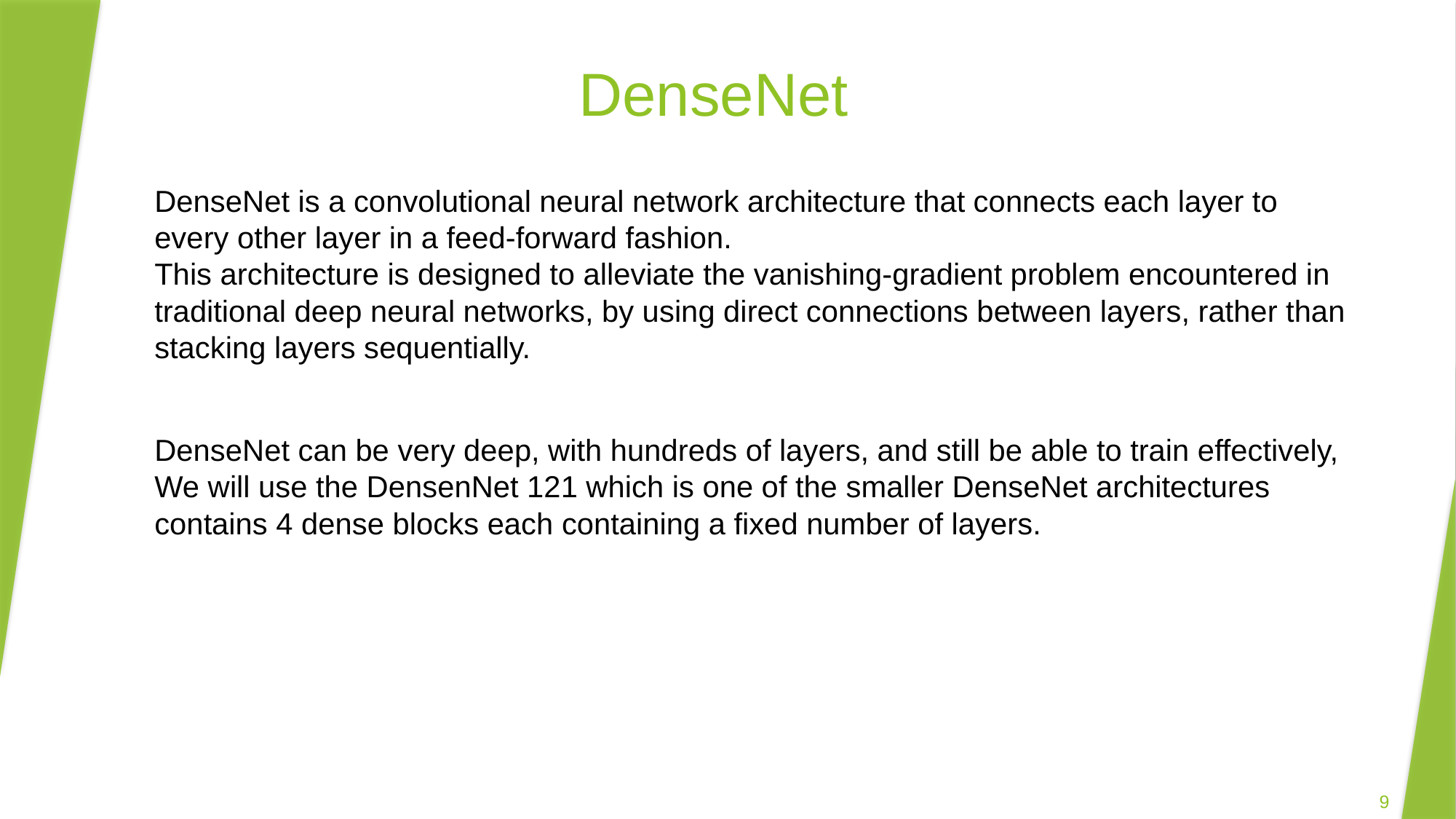

# DenseNet
DenseNet is a convolutional neural network architecture that connects each layer to every other layer in a feed-forward fashion.                                                                     This architecture is designed to alleviate the vanishing-gradient problem encountered in traditional deep neural networks, by using direct connections between layers, rather than stacking layers sequentially.

DenseNet can be very deep, with hundreds of layers, and still be able to train effectively, We will use the DensenNet 121 which is one of the smaller DenseNet architectures contains 4 dense blocks each containing a fixed number of layers.

9